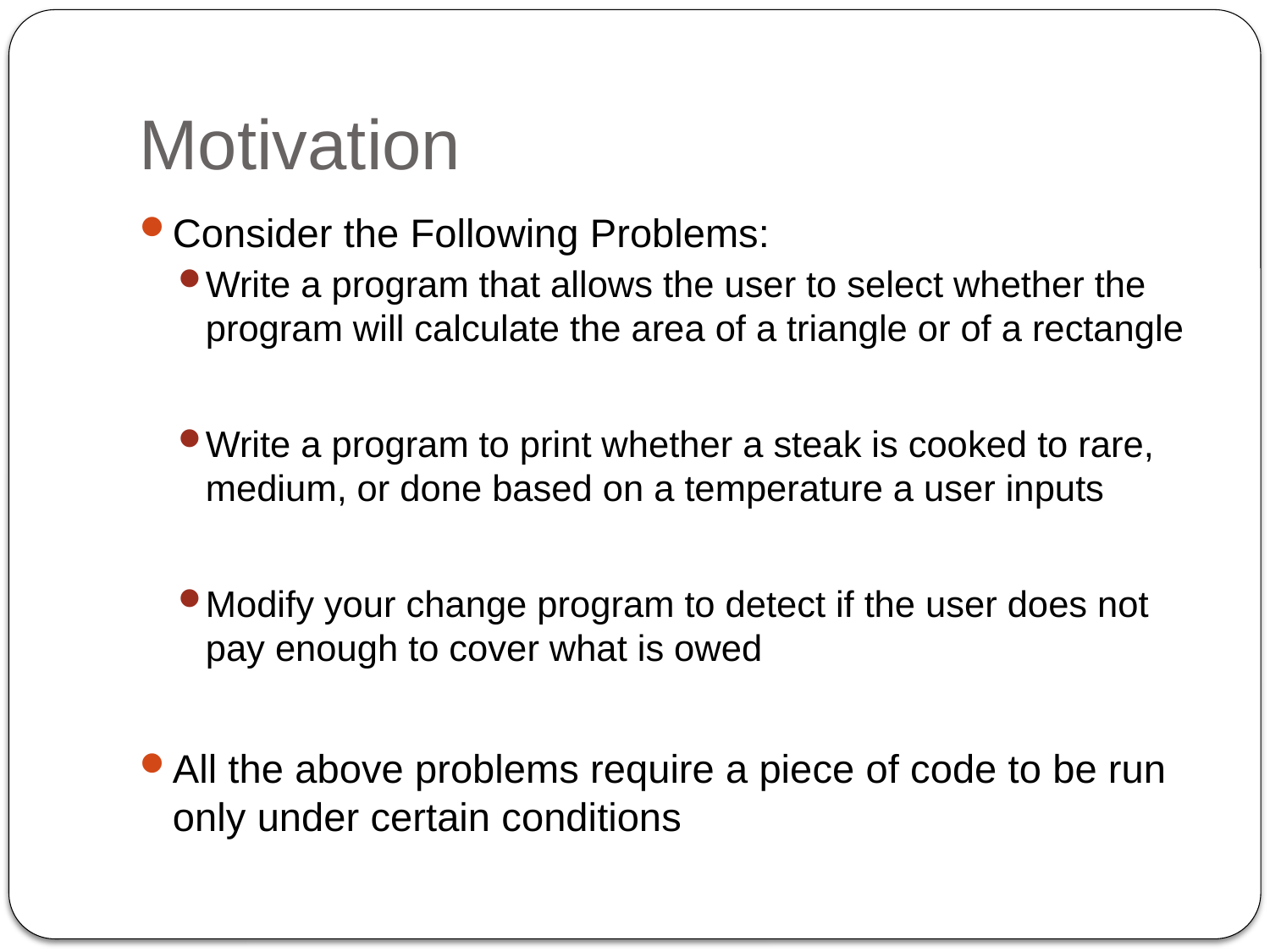

# Motivation
Consider the Following Problems:
Write a program that allows the user to select whether the program will calculate the area of a triangle or of a rectangle

Write a program to print whether a steak is cooked to rare, medium, or done based on a temperature a user inputs

Modify your change program to detect if the user does not pay enough to cover what is owed

All the above problems require a piece of code to be run only under certain conditions